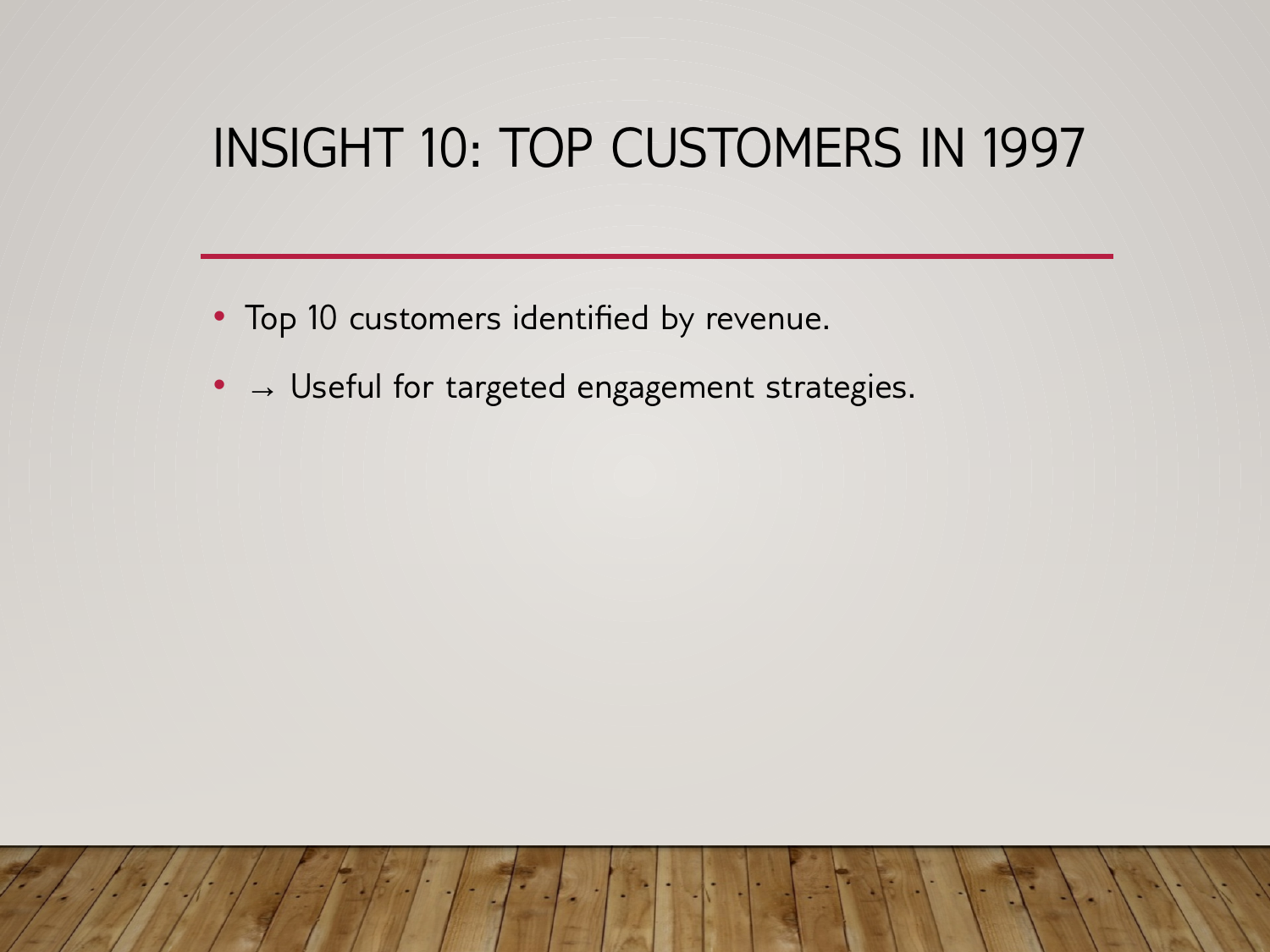

# Insight 10: Top Customers in 1997
Top 10 customers identified by revenue.
→ Useful for targeted engagement strategies.